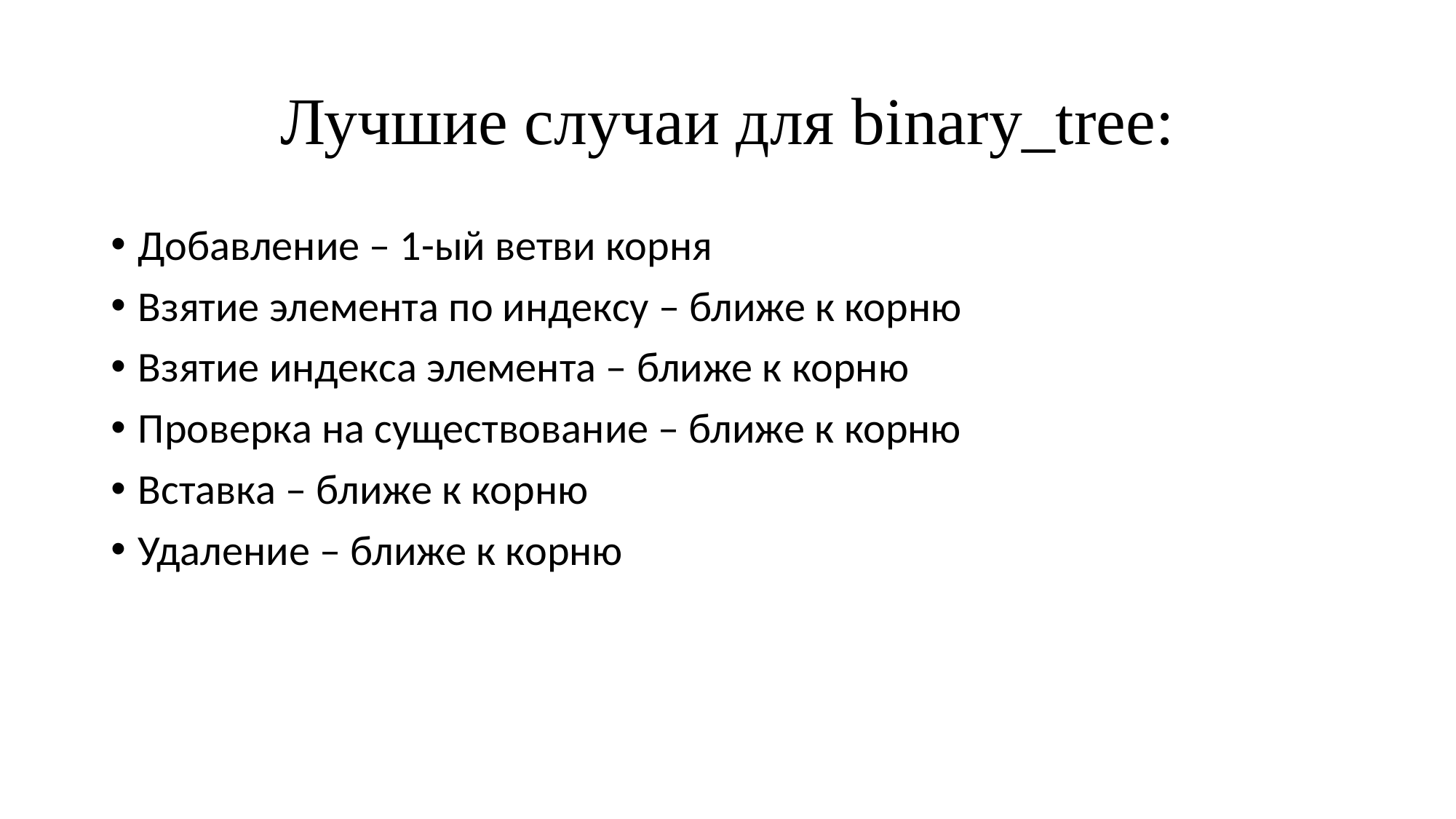

# Лучшие случаи для binary_tree:
Добавление – 1-ый ветви корня
Взятие элемента по индексу – ближе к корню
Взятие индекса элемента – ближе к корню
Проверка на существование – ближе к корню
Вставка – ближе к корню
Удаление – ближе к корню